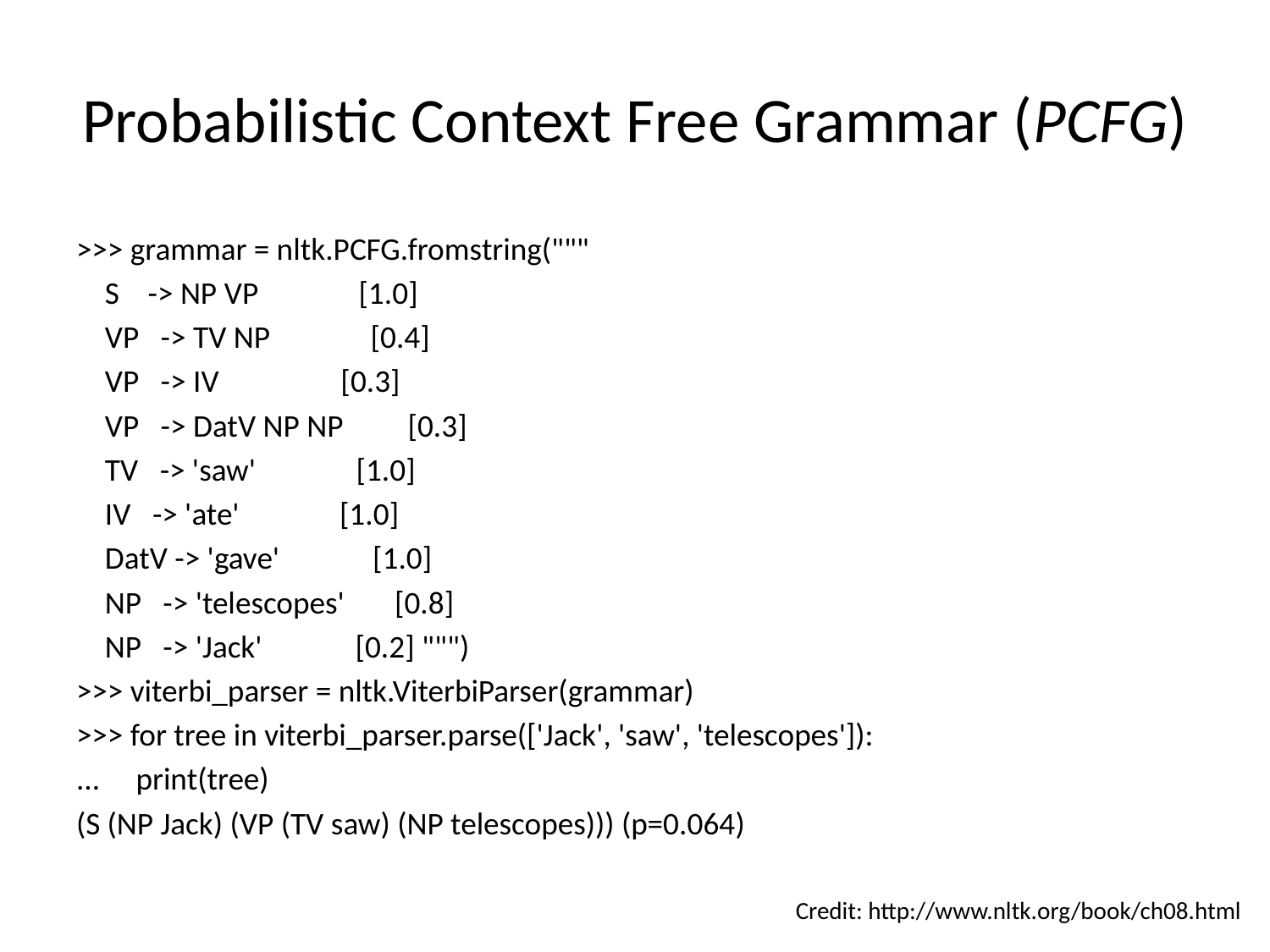

# Probabilistic Context Free Grammar (PCFG)
>>> grammar = nltk.PCFG.fromstring("""
    S    -> NP VP              [1.0]
    VP   -> TV NP              [0.4]
    VP   -> IV                 [0.3]
    VP   -> DatV NP NP         [0.3]
    TV   -> 'saw'              [1.0]
    IV   -> 'ate'              [1.0]
    DatV -> 'gave'             [1.0]
    NP   -> 'telescopes'       [0.8]
    NP   -> 'Jack'             [0.2] """)
>>> viterbi_parser = nltk.ViterbiParser(grammar)
>>> for tree in viterbi_parser.parse(['Jack', 'saw', 'telescopes']):
...     print(tree)
(S (NP Jack) (VP (TV saw) (NP telescopes))) (p=0.064)
Credit: http://www.nltk.org/book/ch08.html